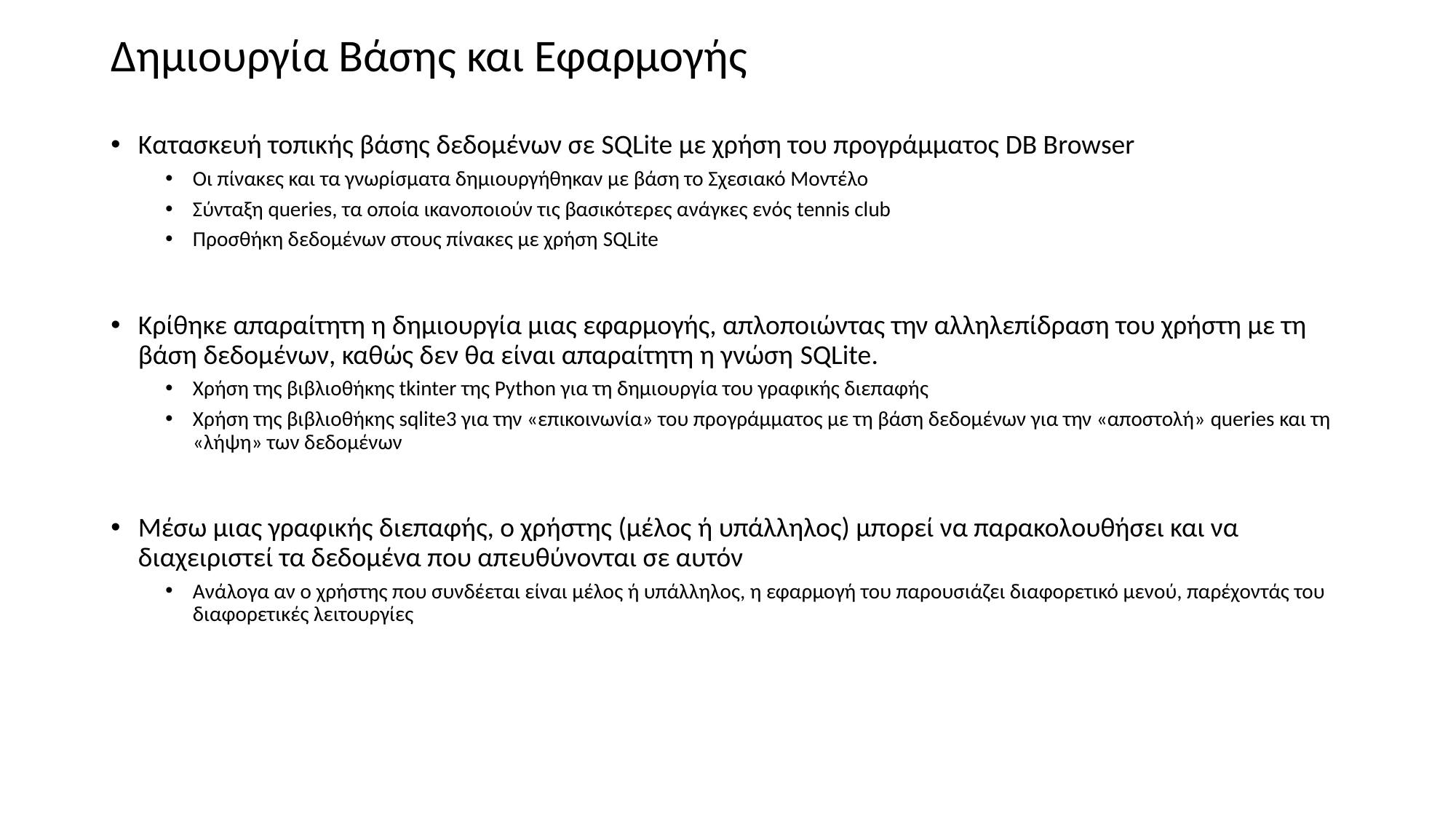

# Δημιουργία Βάσης και Εφαρμογής
Κατασκευή τοπικής βάσης δεδομένων σε SQLite με χρήση του προγράμματος DB Browser
Οι πίνακες και τα γνωρίσματα δημιουργήθηκαν με βάση το Σχεσιακό Μοντέλο
Σύνταξη queries, τα οποία ικανοποιούν τις βασικότερες ανάγκες ενός tennis club
Προσθήκη δεδομένων στους πίνακες με χρήση SQLite

Κρίθηκε απαραίτητη η δημιουργία μιας εφαρμογής, απλοποιώντας την αλληλεπίδραση του χρήστη με τη βάση δεδομένων, καθώς δεν θα είναι απαραίτητη η γνώση SQLite.
Χρήση της βιβλιοθήκης tkinter της Python για τη δημιουργία του γραφικής διεπαφής
Χρήση της βιβλιοθήκης sqlite3 για την «επικοινωνία» του προγράμματος με τη βάση δεδομένων για την «αποστολή» queries και τη «λήψη» των δεδομένων

Μέσω μιας γραφικής διεπαφής, ο χρήστης (μέλος ή υπάλληλος) μπορεί να παρακολουθήσει και να διαχειριστεί τα δεδομένα που απευθύνονται σε αυτόν
Ανάλογα αν ο χρήστης που συνδέεται είναι μέλος ή υπάλληλος, η εφαρμογή του παρουσιάζει διαφορετικό μενού, παρέχοντάς του διαφορετικές λειτουργίες